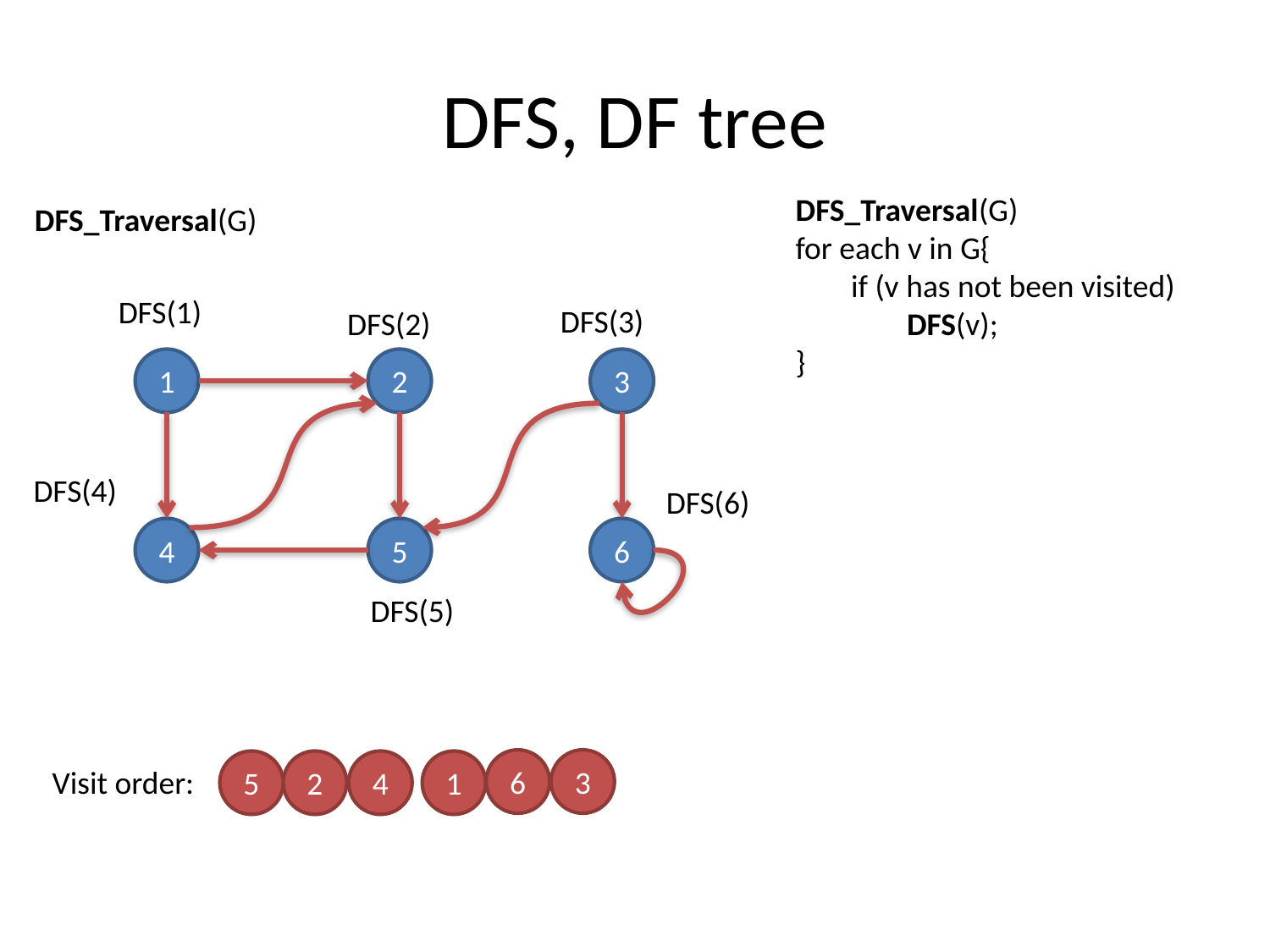

# DFS, DF tree
DFS_Traversal(G)
for each v in G{
if (v has not been visited)
DFS(v);
}
DFS_Traversal(G)
DFS(1)
DFS(3)
DFS(2)
1
2
3
DFS(4)
DFS(6)
4
5
6
DFS(5)
6
3
5
2
4
1
Visit order: